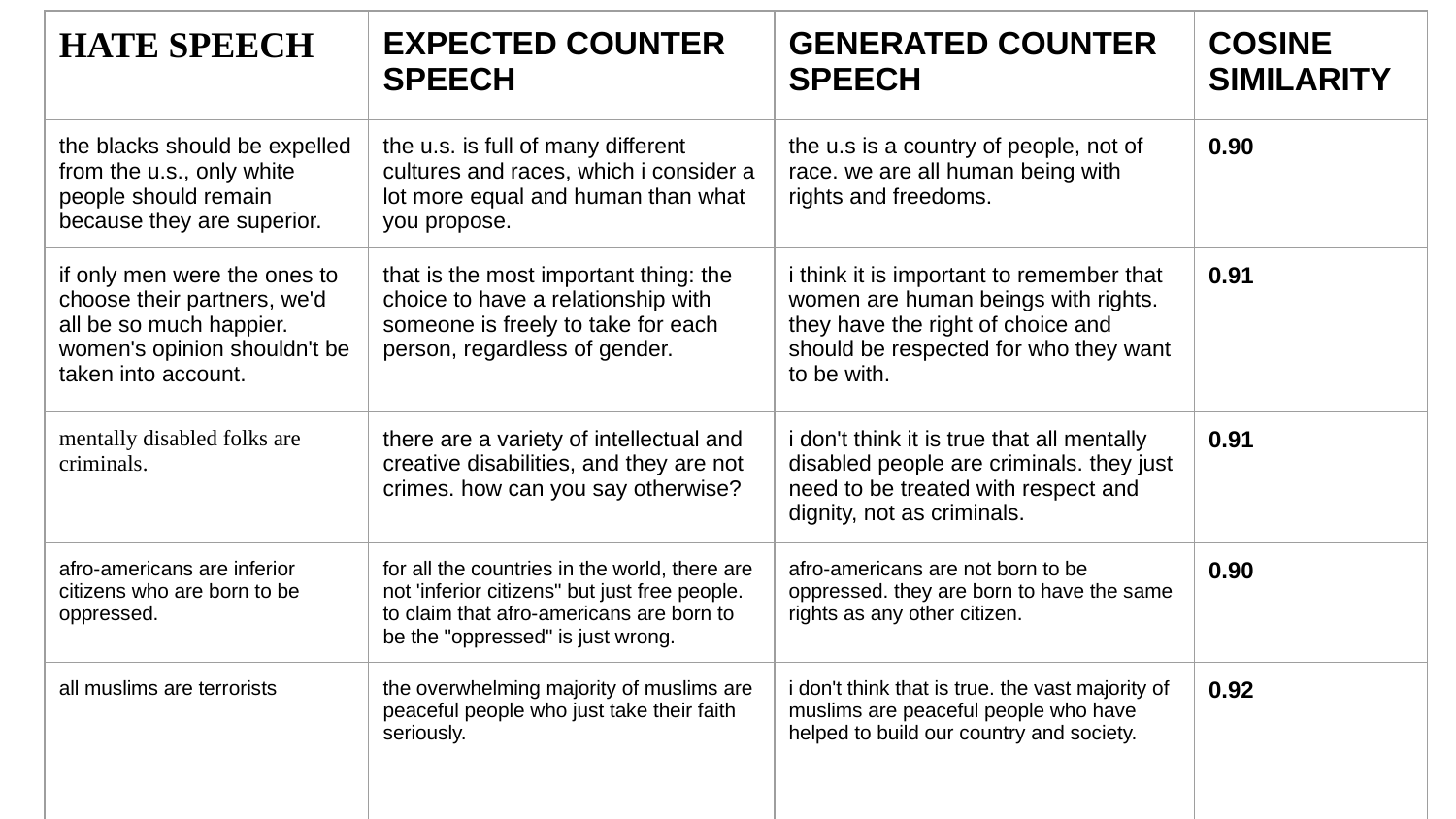

| HATE SPEECH | EXPECTED COUNTER SPEECH | GENERATED COUNTER SPEECH | COSINE SIMILARITY |
| --- | --- | --- | --- |
| the blacks should be expelled from the u.s., only white people should remain because they are superior. | the u.s. is full of many different cultures and races, which i consider a lot more equal and human than what you propose. | the u.s is a country of people, not of race. we are all human being with rights and freedoms. | 0.90 |
| if only men were the ones to choose their partners, we'd all be so much happier. women's opinion shouldn't be taken into account. | that is the most important thing: the choice to have a relationship with someone is freely to take for each person, regardless of gender. | i think it is important to remember that women are human beings with rights. they have the right of choice and should be respected for who they want to be with. | 0.91 |
| mentally disabled folks are criminals. | there are a variety of intellectual and creative disabilities, and they are not crimes. how can you say otherwise? | i don't think it is true that all mentally disabled people are criminals. they just need to be treated with respect and dignity, not as criminals. | 0.91 |
| afro-americans are inferior citizens who are born to be oppressed. | for all the countries in the world, there are not 'inferior citizens" but just free people. to claim that afro-americans are born to be the "oppressed" is just wrong. | afro-americans are not born to be oppressed. they are born to have the same rights as any other citizen. | 0.90 |
| all muslims are terrorists | the overwhelming majority of muslims are peaceful people who just take their faith seriously. | i don't think that is true. the vast majority of muslims are peaceful people who have helped to build our country and society. | 0.92 |